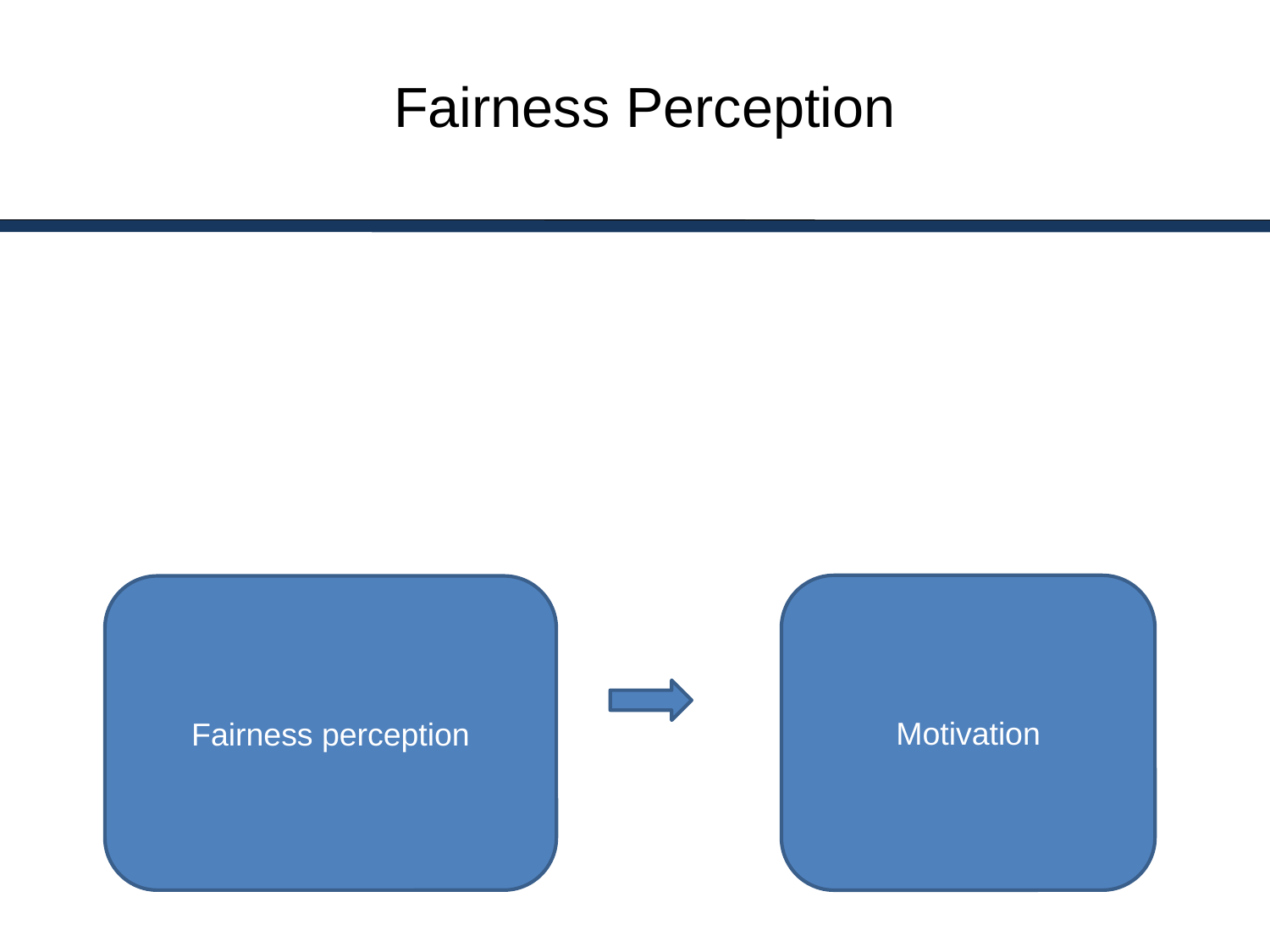

# Fairness Perception

Motivation
Fairness perception

7-48